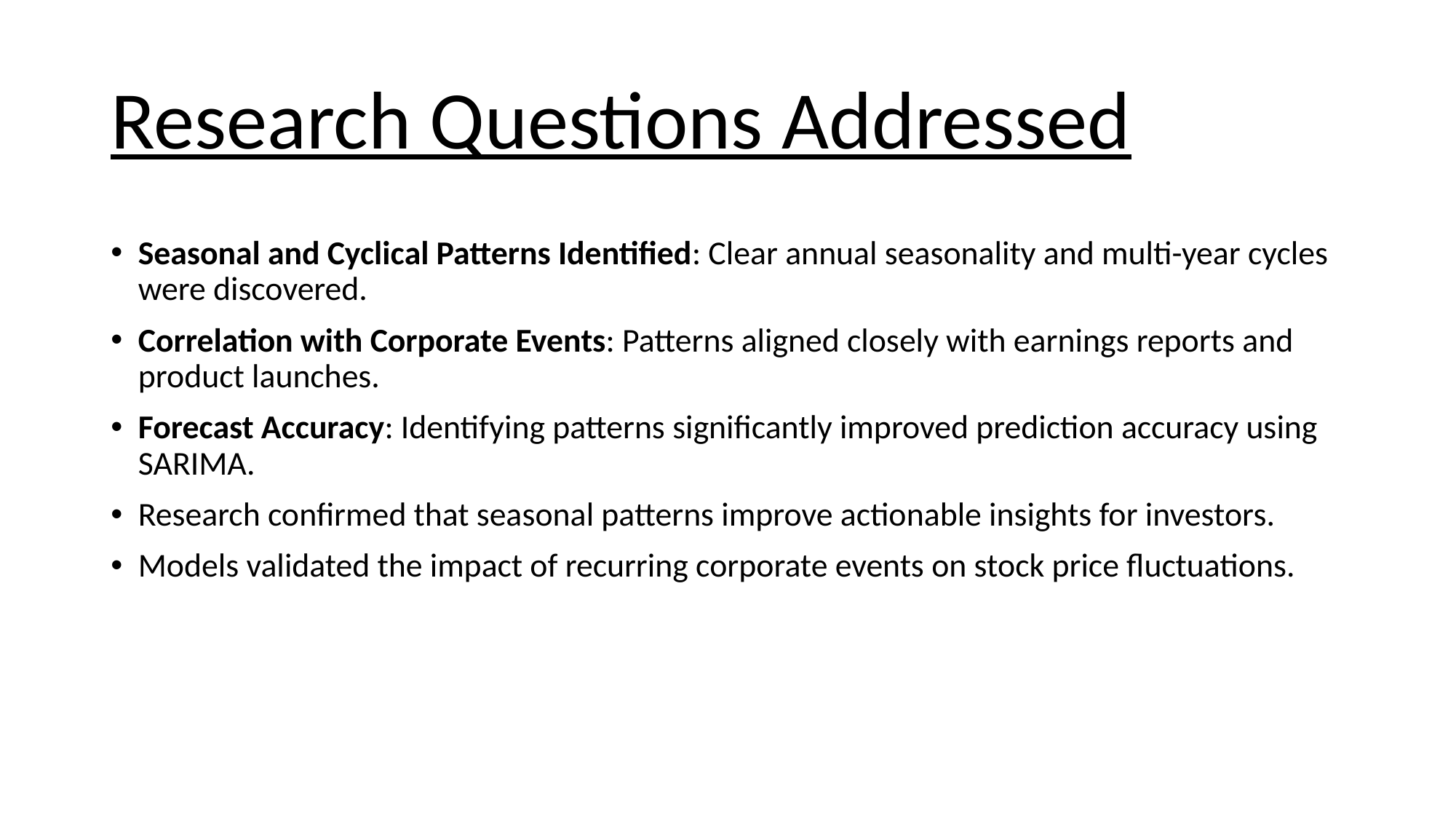

# Research Questions Addressed
Seasonal and Cyclical Patterns Identified: Clear annual seasonality and multi-year cycles were discovered.
Correlation with Corporate Events: Patterns aligned closely with earnings reports and product launches.
Forecast Accuracy: Identifying patterns significantly improved prediction accuracy using SARIMA.
Research confirmed that seasonal patterns improve actionable insights for investors.
Models validated the impact of recurring corporate events on stock price fluctuations.